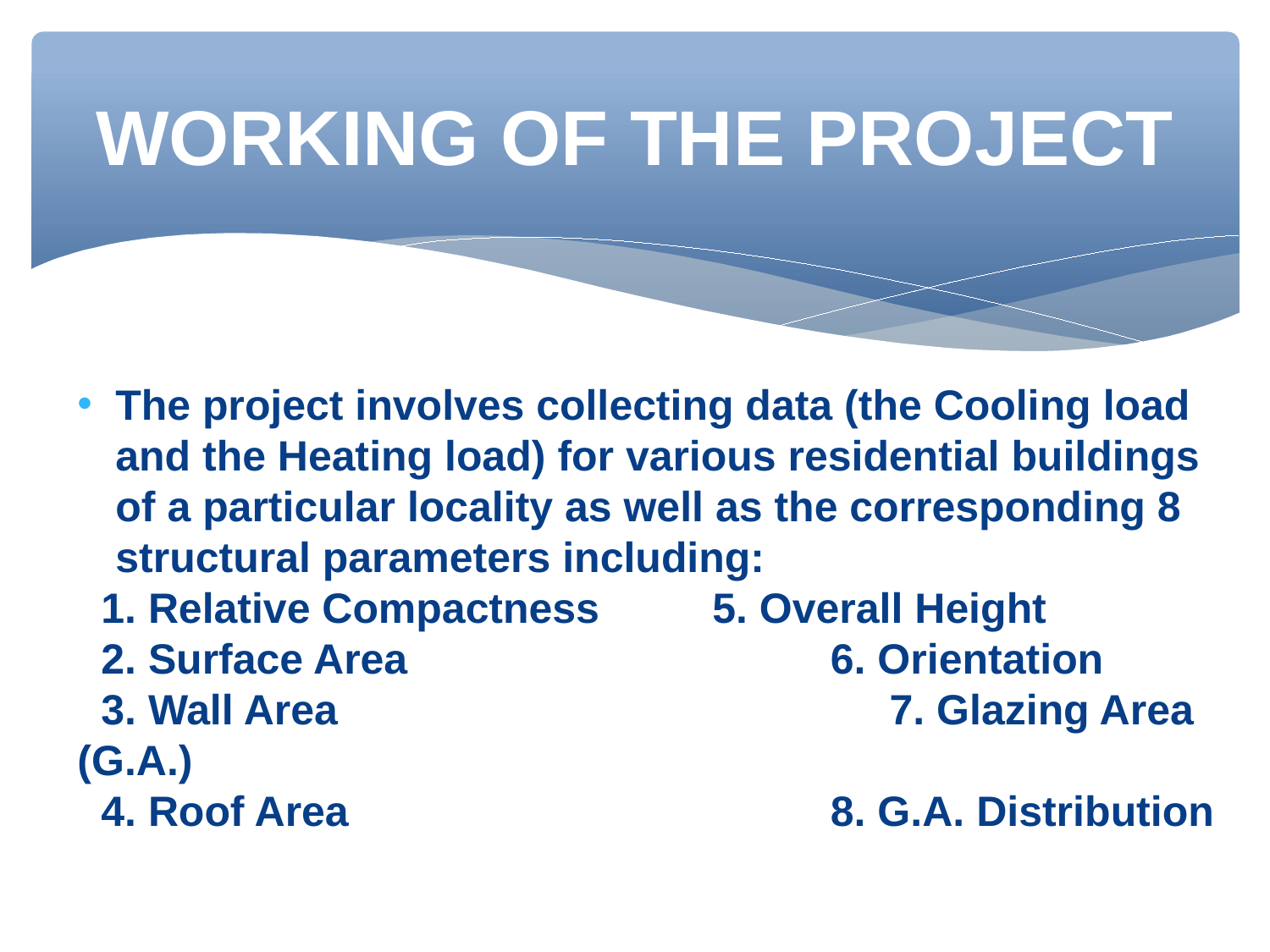

WORKING OF THE PROJECT
The project involves collecting data (the Cooling load and the Heating load) for various residential buildings of a particular locality as well as the corresponding 8 structural parameters including:
  1. Relative Compactness  	5. Overall Height
  2. Surface Area 			          6. Orientation
  3. Wall Area  			               7. Glazing Area (G.A.)
  4. Roof Area  			          8. G.A. Distribution